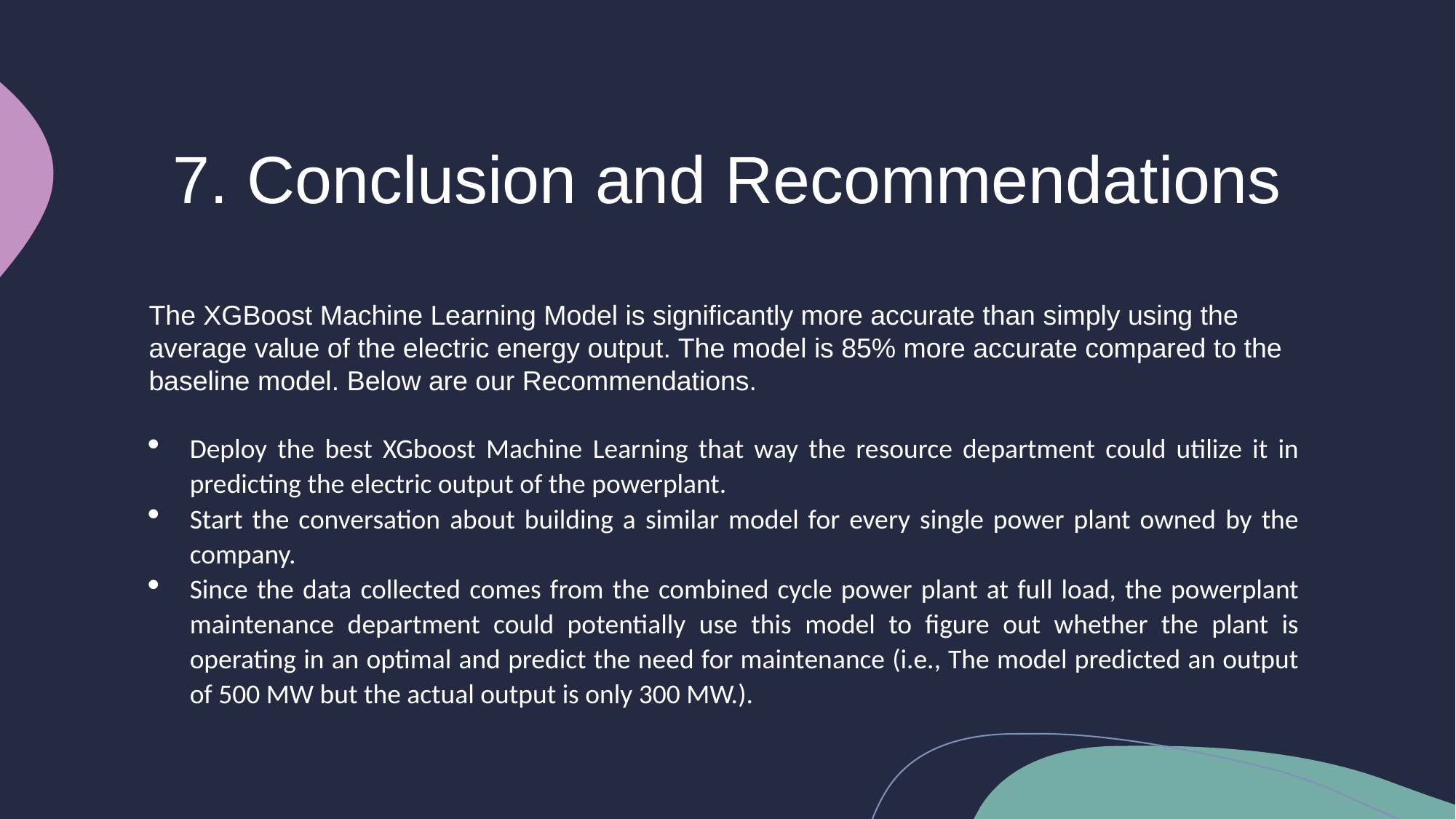

# 7. Conclusion and Recommendations
The XGBoost Machine Learning Model is significantly more accurate than simply using the average value of the electric energy output. The model is 85% more accurate compared to the baseline model. Below are our Recommendations.

Deploy the best XGboost Machine Learning that way the resource department could utilize it in predicting the electric output of the powerplant.
Start the conversation about building a similar model for every single power plant owned by the company.
Since the data collected comes from the combined cycle power plant at full load, the powerplant maintenance department could potentially use this model to figure out whether the plant is operating in an optimal and predict the need for maintenance (i.e., The model predicted an output of 500 MW but the actual output is only 300 MW.).